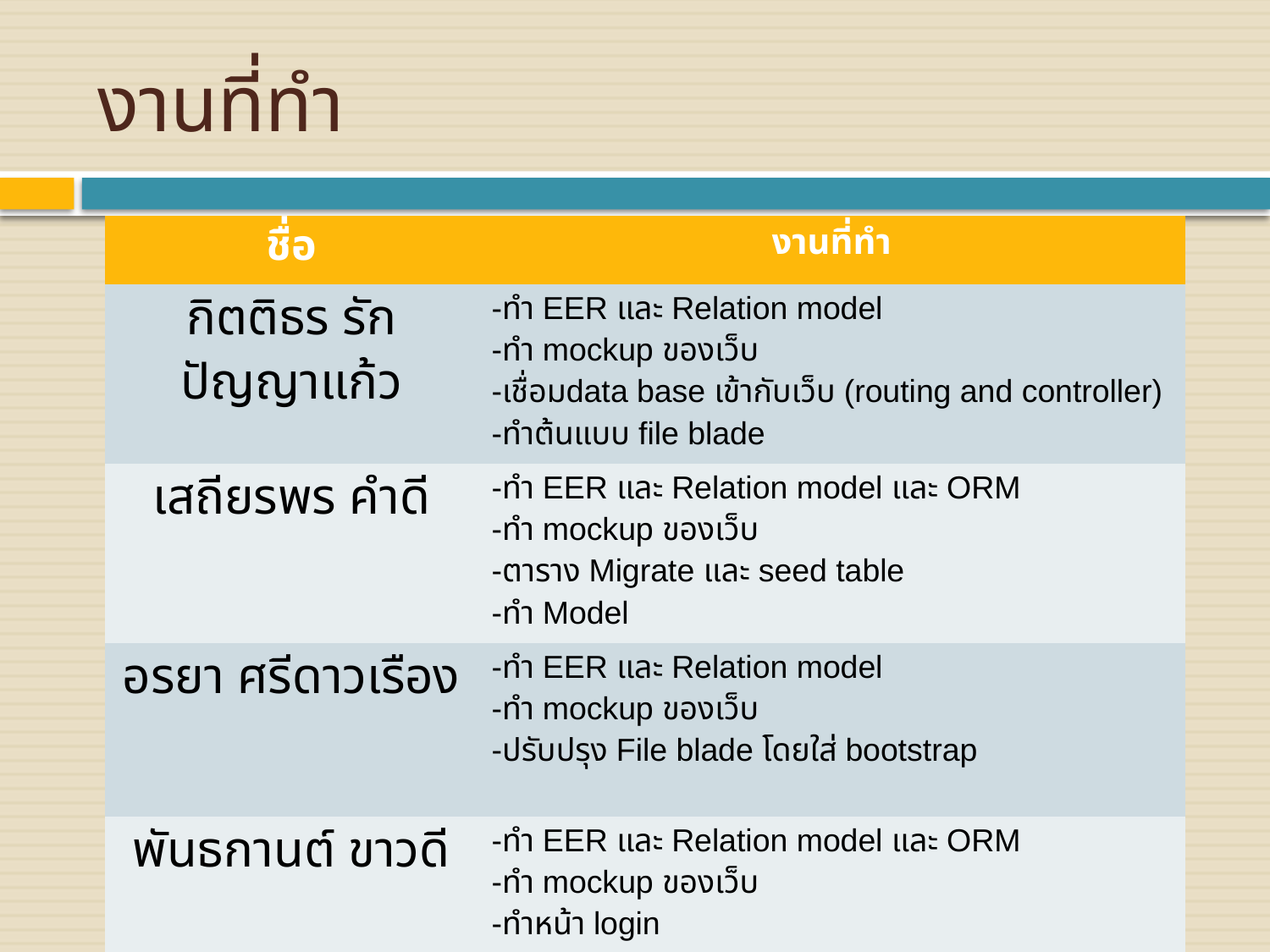

# งานที่ทำ
| ชื่อ | งานที่ทำ |
| --- | --- |
| กิตติธร รักปัญญาแก้ว | -ทำ EER และ Relation model -ทำ mockup ของเว็บ -เชื่อมdata base เข้ากับเว็บ (routing and controller) -ทำต้นแบบ file blade |
| เสถียรพร คำดี | -ทำ EER และ Relation model และ ORM -ทำ mockup ของเว็บ -ตาราง Migrate และ seed table -ทำ Model |
| อรยา ศรีดาวเรือง | -ทำ EER และ Relation model -ทำ mockup ของเว็บ -ปรับปรุง File blade โดยใส่ bootstrap |
| พันธกานต์ ขาวดี | -ทำ EER และ Relation model และ ORM -ทำ mockup ของเว็บ -ทำหน้า login |